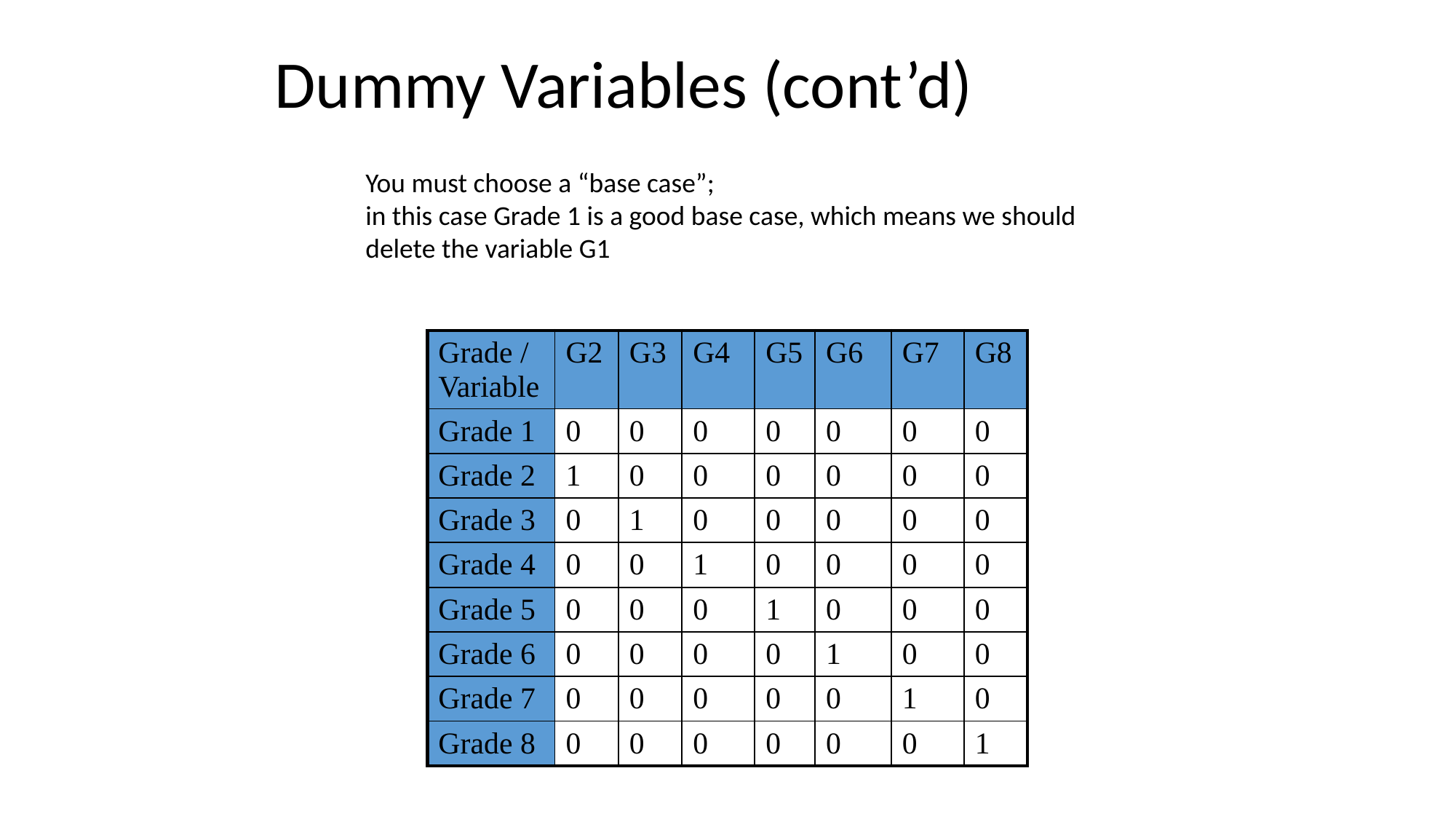

# Dummy Variables (cont’d)
You must choose a “base case”;
in this case Grade 1 is a good base case, which means we should delete the variable G1
| Grade / Variable | G2 | G3 | G4 | G5 | G6 | G7 | G8 |
| --- | --- | --- | --- | --- | --- | --- | --- |
| Grade 1 | 0 | 0 | 0 | 0 | 0 | 0 | 0 |
| Grade 2 | 1 | 0 | 0 | 0 | 0 | 0 | 0 |
| Grade 3 | 0 | 1 | 0 | 0 | 0 | 0 | 0 |
| Grade 4 | 0 | 0 | 1 | 0 | 0 | 0 | 0 |
| Grade 5 | 0 | 0 | 0 | 1 | 0 | 0 | 0 |
| Grade 6 | 0 | 0 | 0 | 0 | 1 | 0 | 0 |
| Grade 7 | 0 | 0 | 0 | 0 | 0 | 1 | 0 |
| Grade 8 | 0 | 0 | 0 | 0 | 0 | 0 | 1 |